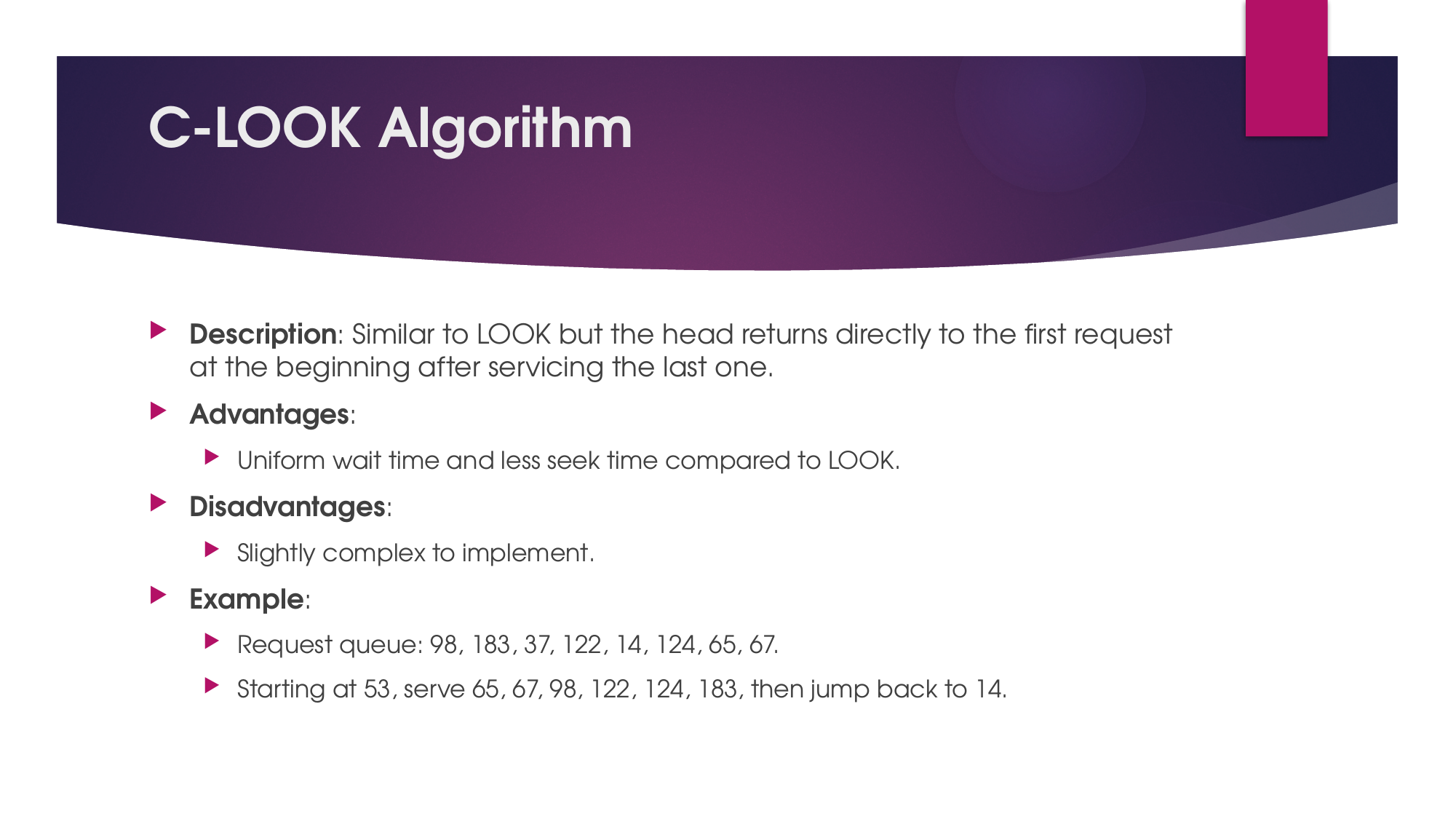

# C-LOOK Algorithm
Description: Similar to LOOK but the head returns directly to the first request at the beginning after servicing the last one.
Advantages:
Uniform wait time and less seek time compared to LOOK.
Disadvantages:
Slightly complex to implement.
Example:
Request queue: 98, 183, 37, 122, 14, 124, 65, 67.
Starting at 53, serve 65, 67, 98, 122, 124, 183, then jump back to 14.